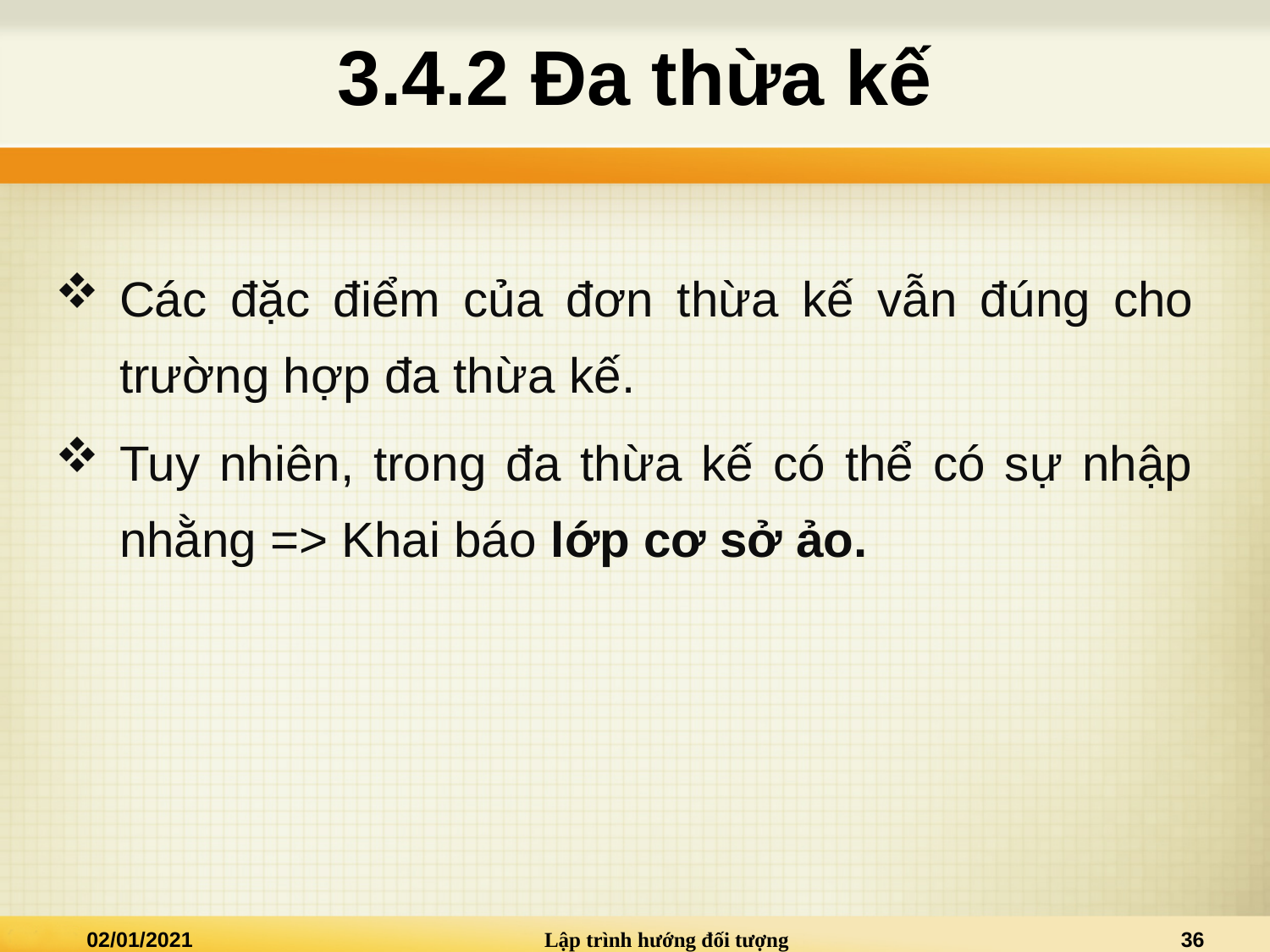

# 3.4.2 Đa thừa kế
Các đặc điểm của đơn thừa kế vẫn đúng cho trường hợp đa thừa kế.
Tuy nhiên, trong đa thừa kế có thể có sự nhập nhằng => Khai báo lớp cơ sở ảo.
02/01/2021
Lập trình hướng đối tượng
36